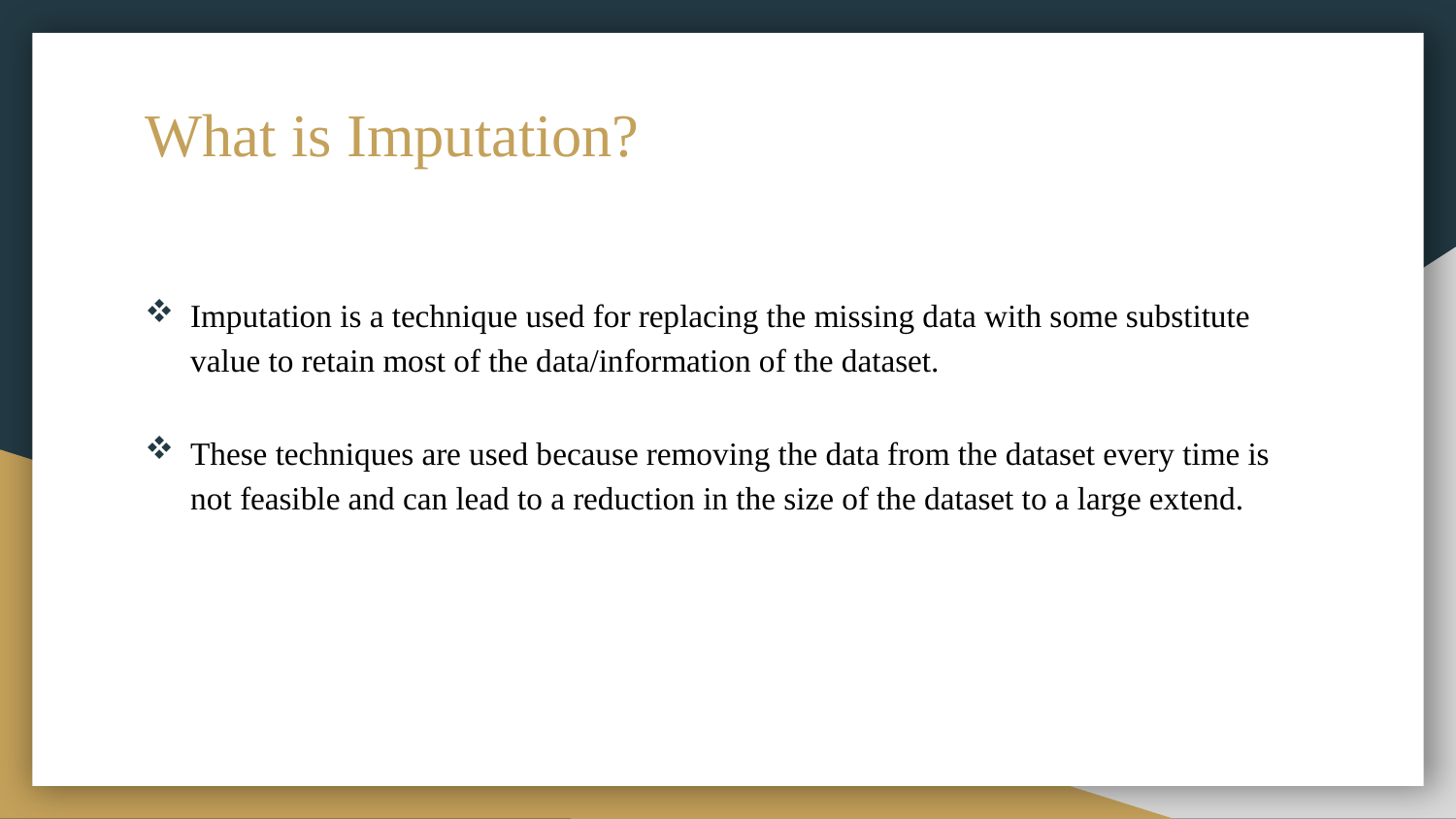

# What is Imputation?

Imputation is a technique used for replacing the missing data with some substitute value to retain most of the data/information of the dataset.
These techniques are used because removing the data from the dataset every time is not feasible and can lead to a reduction in the size of the dataset to a large extend.